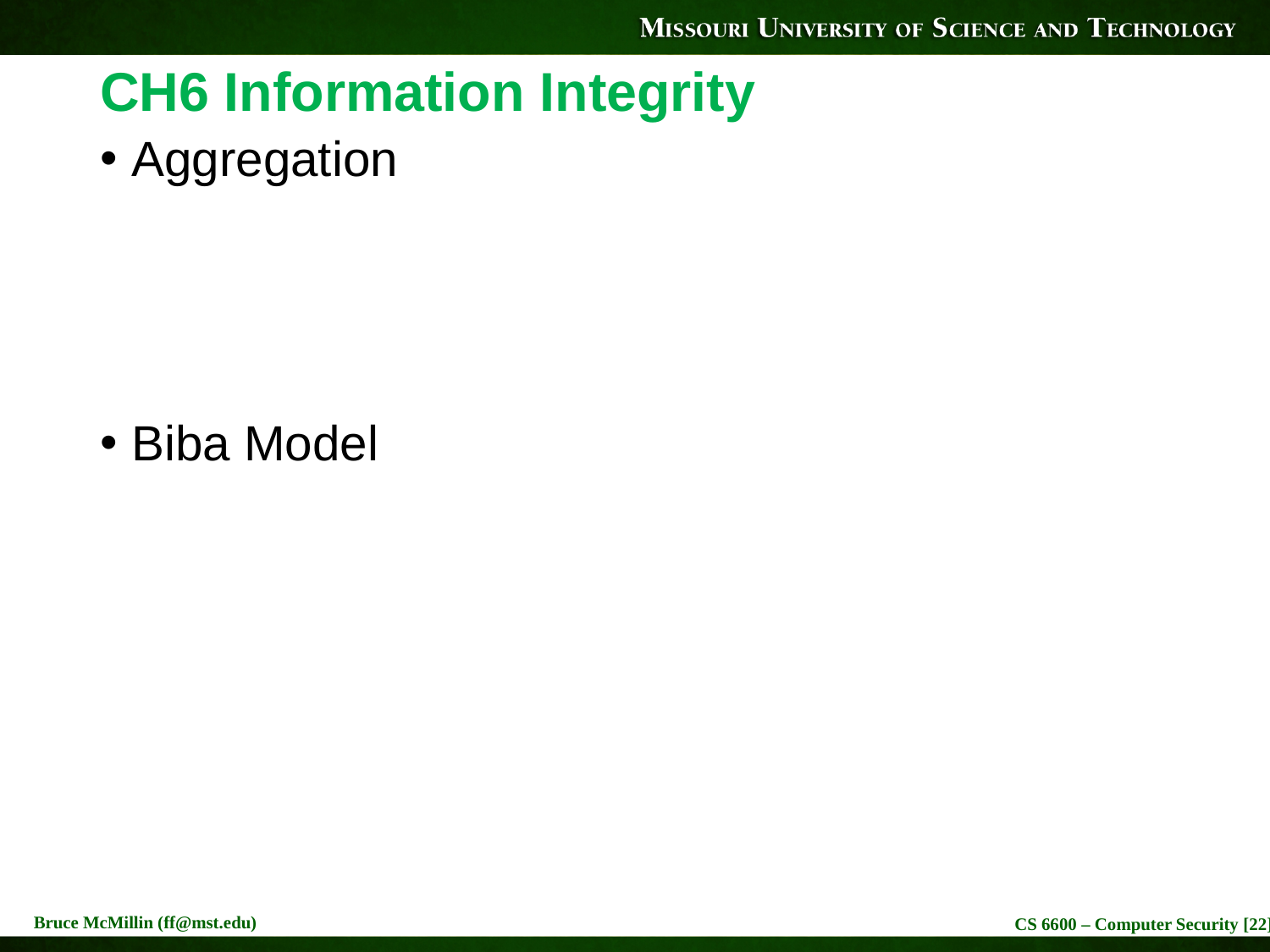

# CH6 Information Integrity
Aggregation

Biba Model